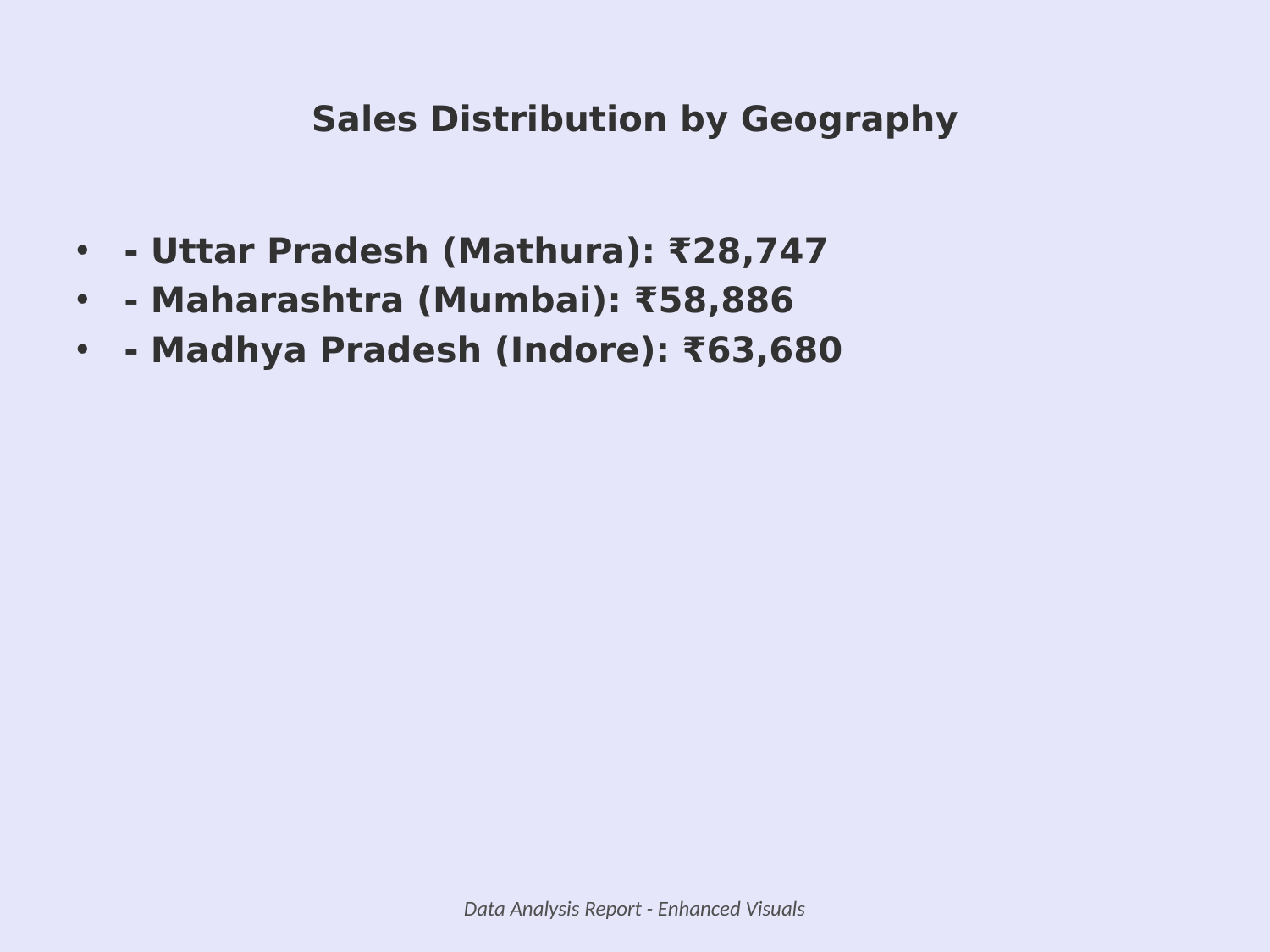

# Sales Distribution by Geography
- Uttar Pradesh (Mathura): ₹28,747
- Maharashtra (Mumbai): ₹58,886
- Madhya Pradesh (Indore): ₹63,680
Data Analysis Report - Enhanced Visuals